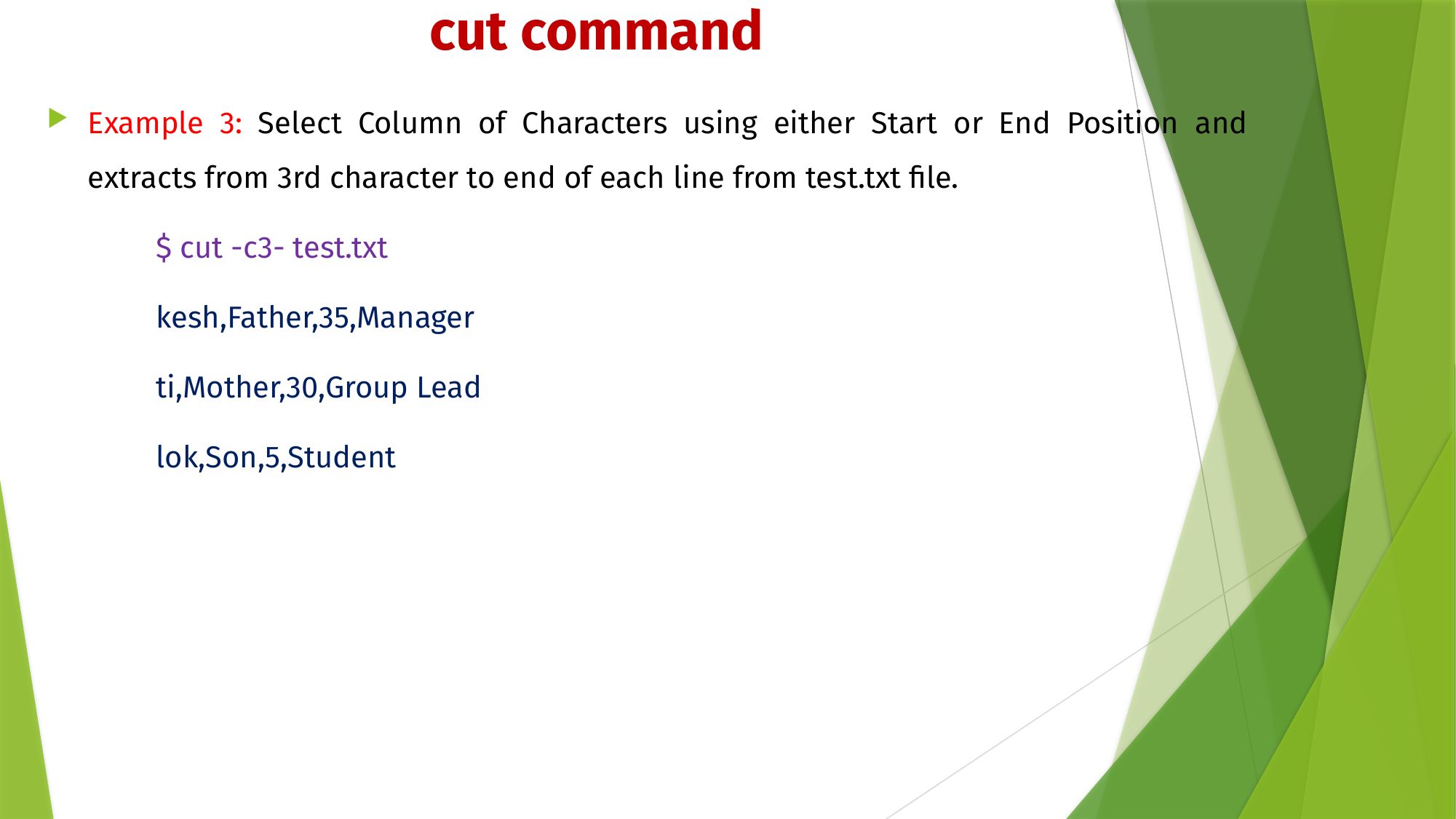

# cut command
Example 3: Select Column of Characters using either Start or End Position and extracts from 3rd character to end of each line from test.txt file.
	$ cut -c3- test.txt
	kesh,Father,35,Manager
	ti,Mother,30,Group Lead
	lok,Son,5,Student